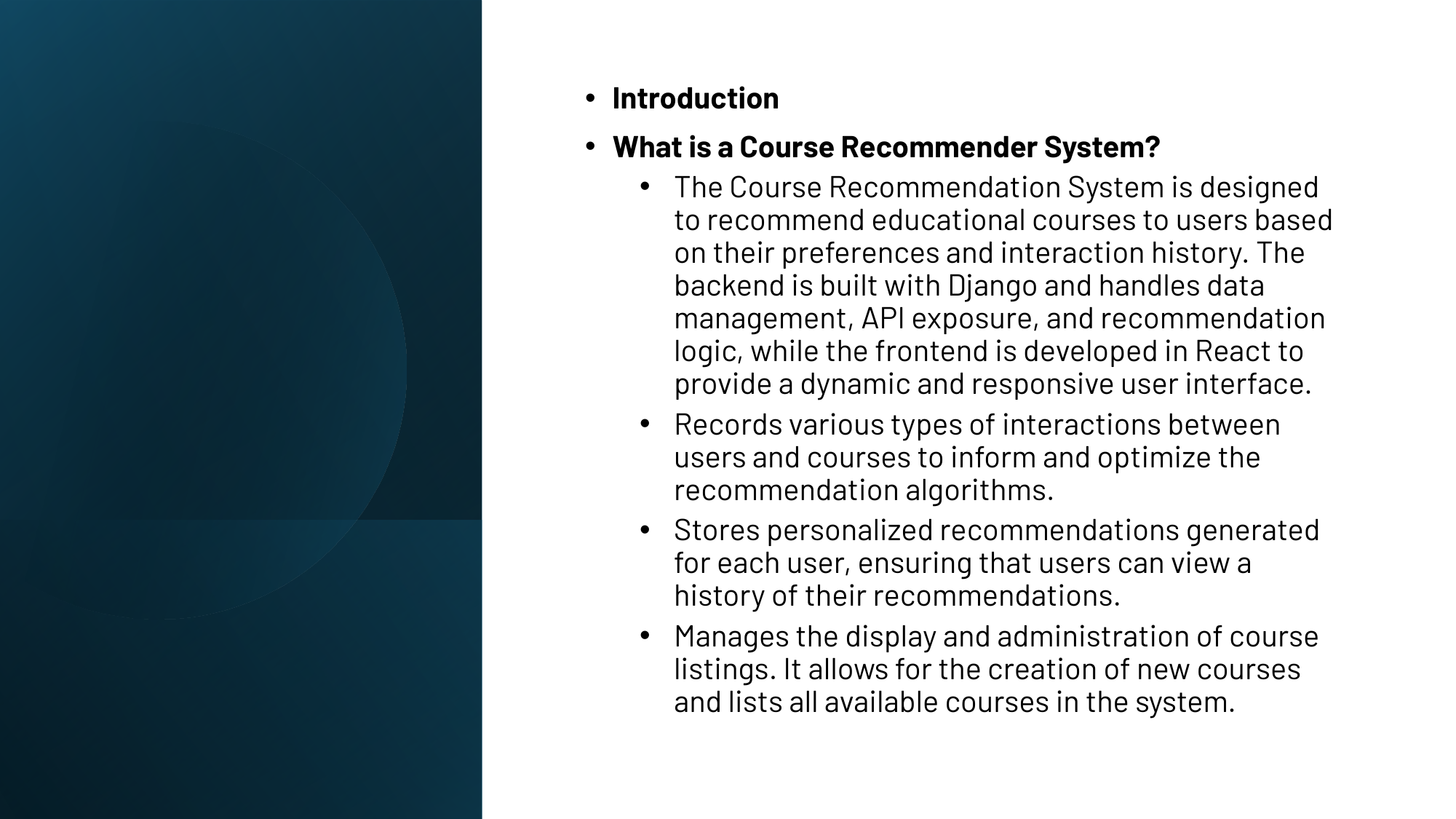

Introduction
What is a Course Recommender System?
The Course Recommendation System is designed to recommend educational courses to users based on their preferences and interaction history. The backend is built with Django and handles data management, API exposure, and recommendation logic, while the frontend is developed in React to provide a dynamic and responsive user interface.
Records various types of interactions between users and courses to inform and optimize the recommendation algorithms.
Stores personalized recommendations generated for each user, ensuring that users can view a history of their recommendations.
Manages the display and administration of course listings. It allows for the creation of new courses and lists all available courses in the system.